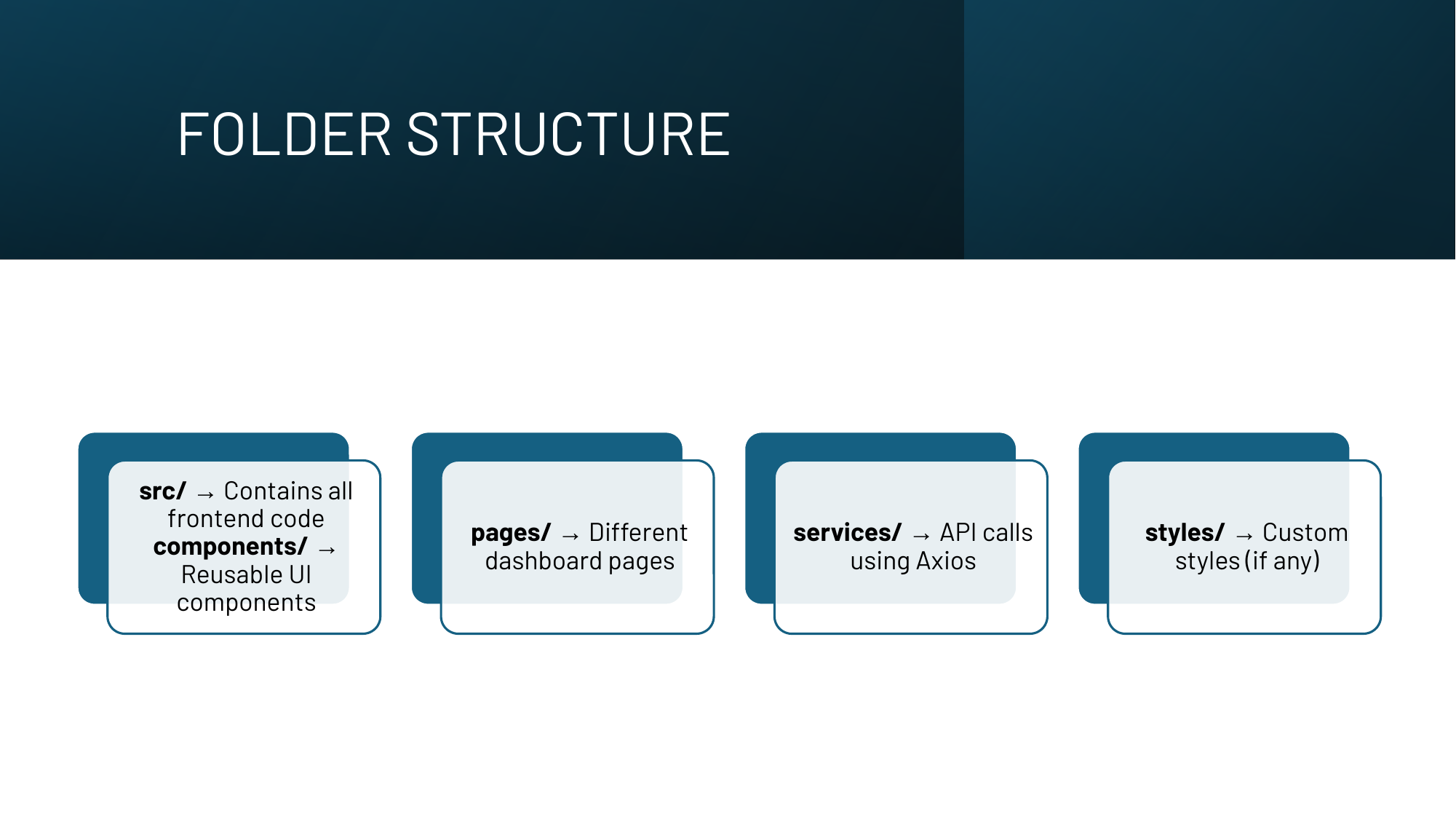

# FOLDER STRUCTURE
src/ → Contains all frontend code components/ → Reusable UI components
pages/ → Different dashboard pages
services/ → API calls using Axios
styles/ → Custom styles (if any)